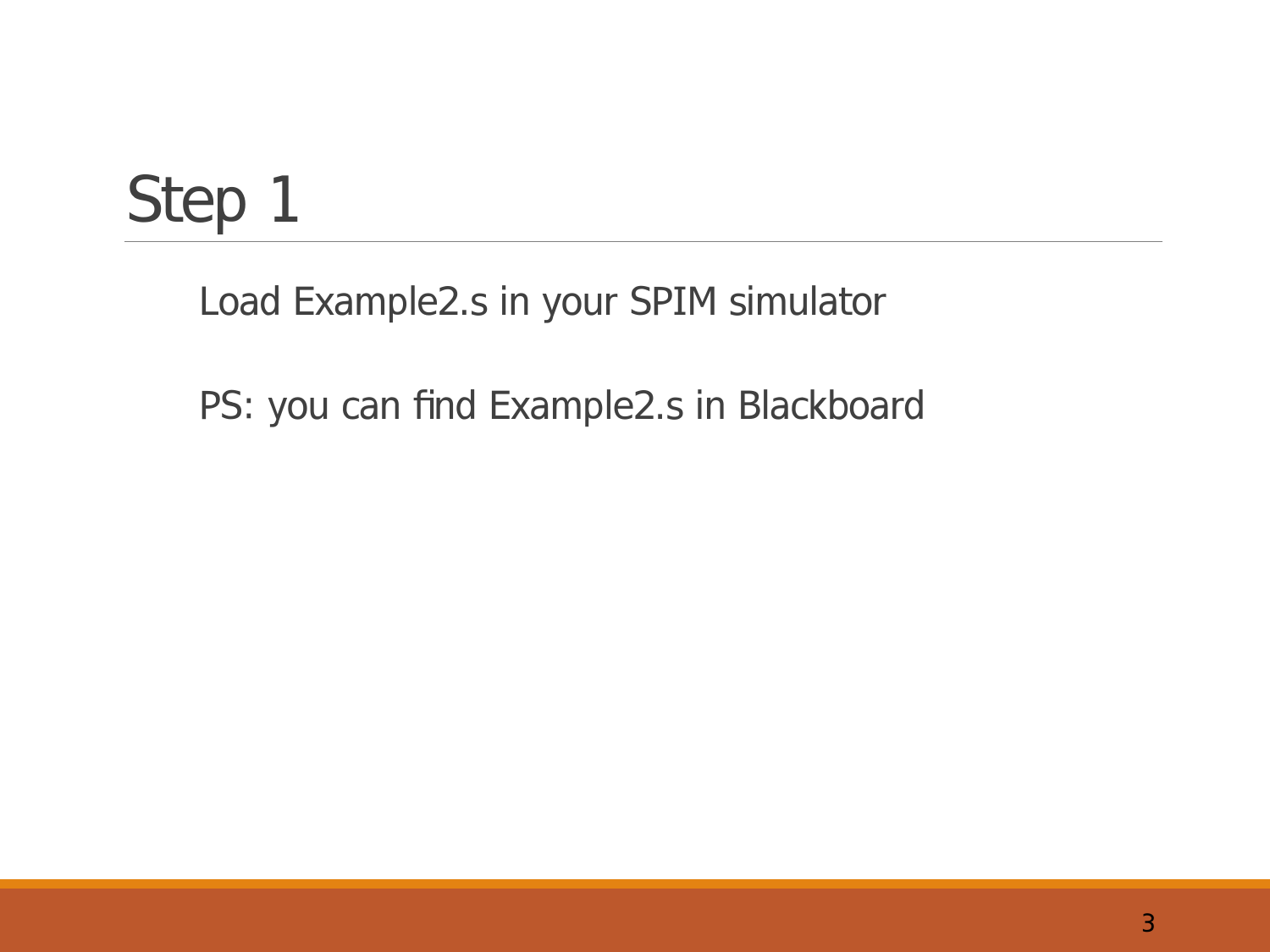

# Step 1
Load Example2.s in your SPIM simulator

PS: you can find Example2.s in Blackboard
3